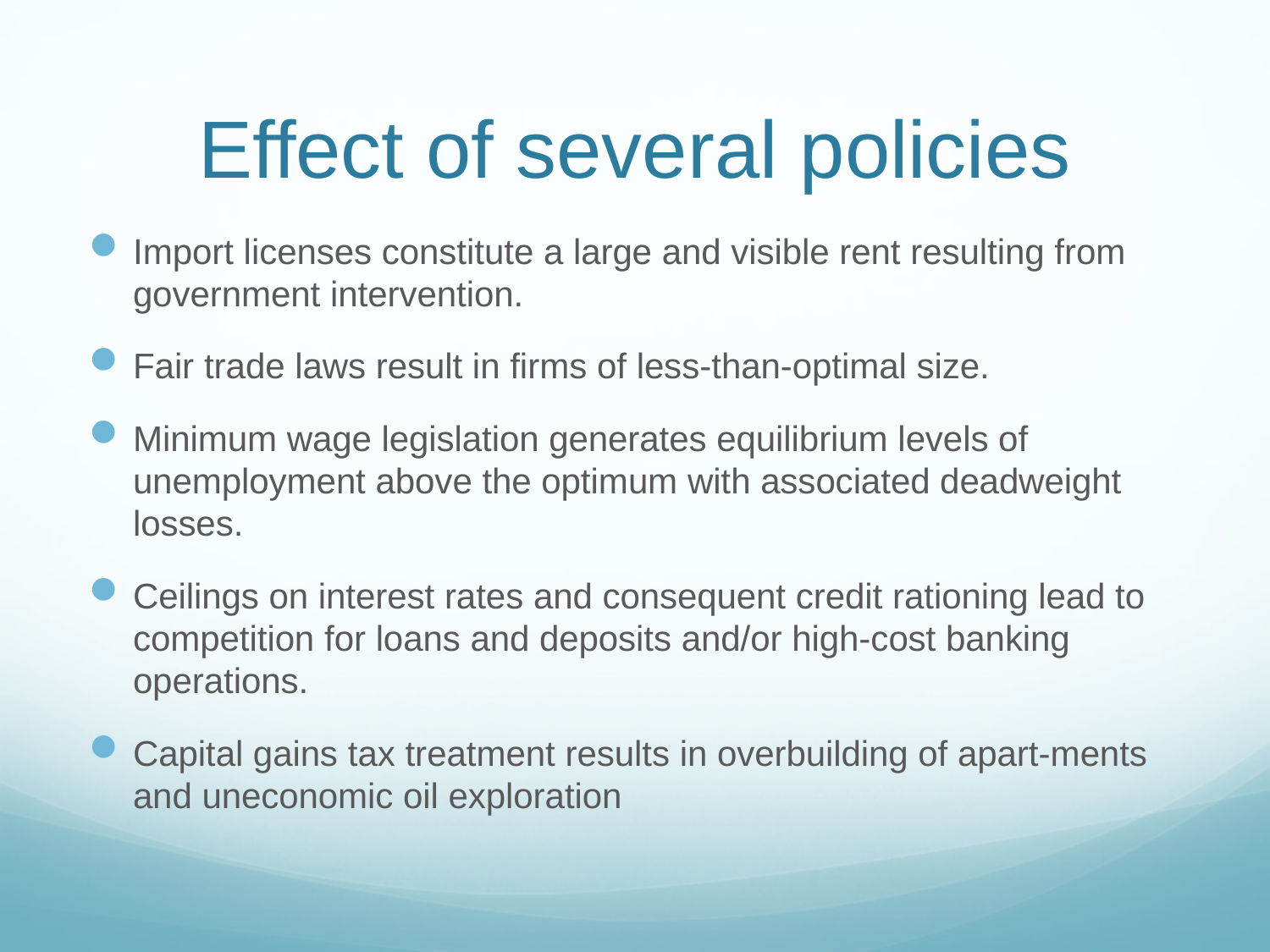

# Effect of several policies
Import licenses constitute a large and visible rent resulting from government intervention.
Fair trade laws result in firms of less-than-optimal size.
Minimum wage legislation generates equilibrium levels of unemployment above the optimum with associated deadweight losses.
Ceilings on interest rates and consequent credit rationing lead to competition for loans and deposits and/or high-cost banking operations.
Capital gains tax treatment results in overbuilding of apart-ments and uneconomic oil exploration